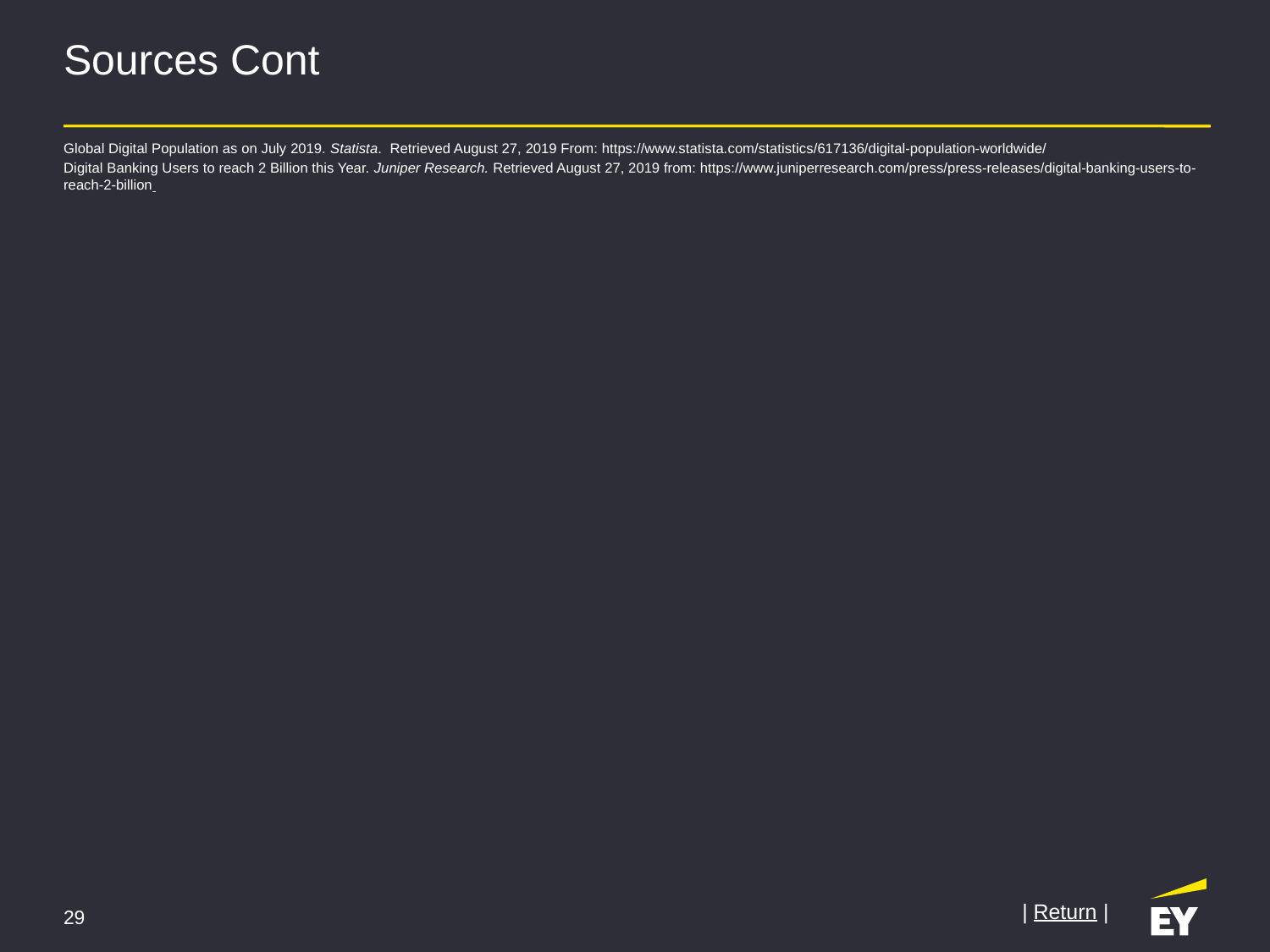

# Sources Cont
Global Digital Population as on July 2019. Statista.  Retrieved August 27, 2019 From: https://www.statista.com/statistics/617136/digital-population-worldwide/
Digital Banking Users to reach 2 Billion this Year. Juniper Research. Retrieved August 27, 2019 from: https://www.juniperresearch.com/press/press-releases/digital-banking-users-to-reach-2-billion

| Return |
29